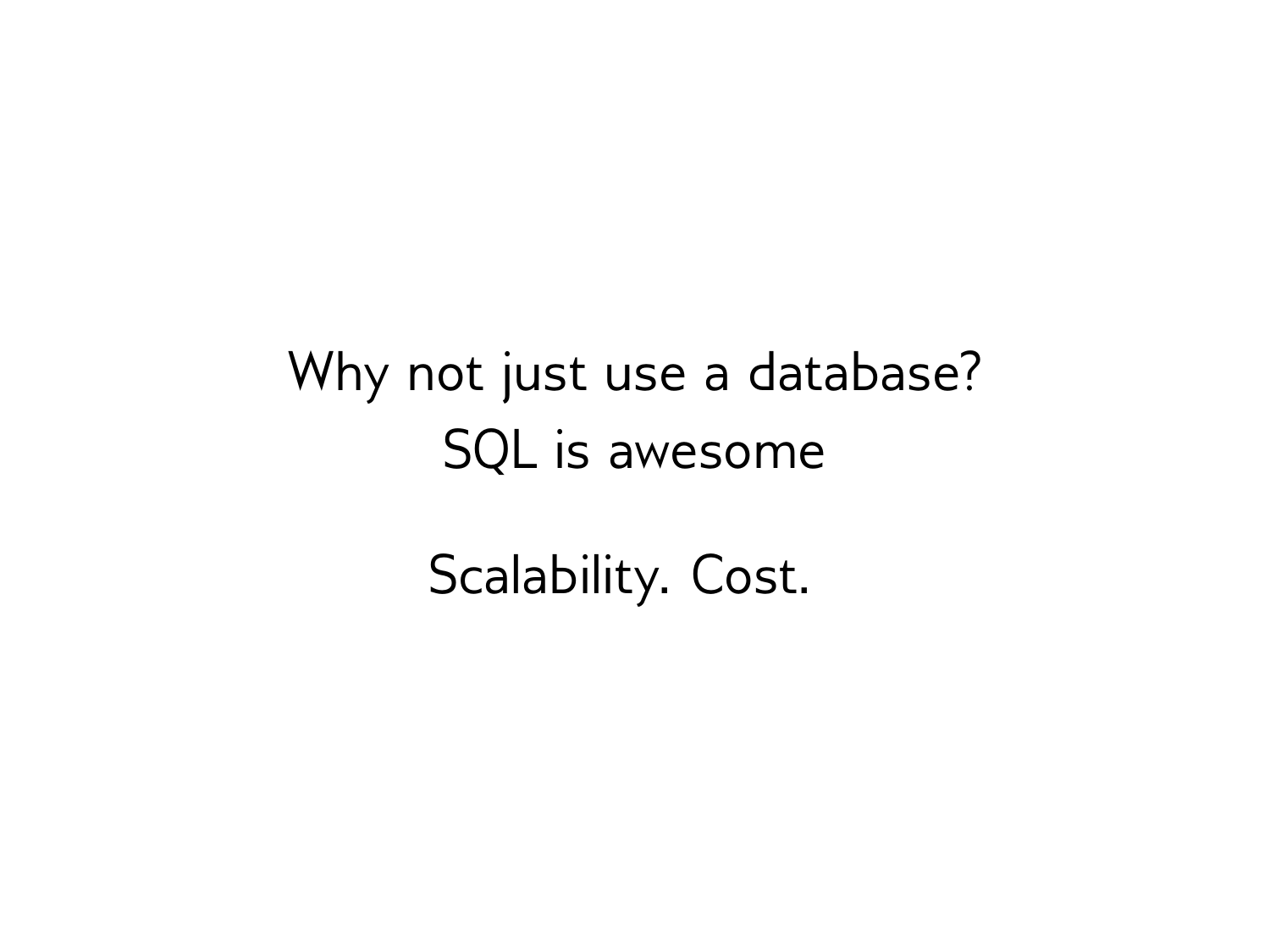

Why not just use a database?
SQL is awesome
Scalability.
Cost.